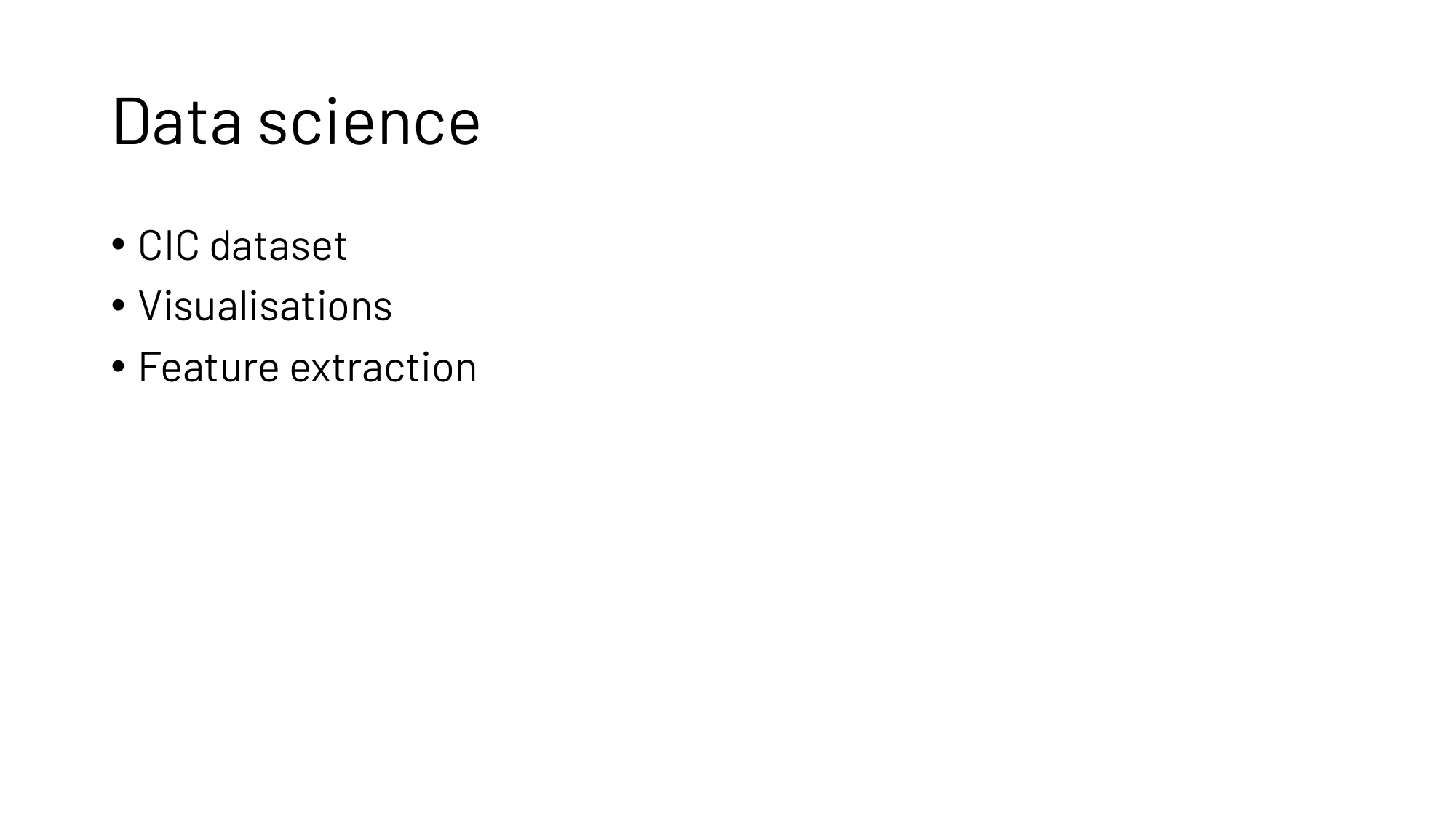

# Data science
CIC dataset
Visualisations
Feature extraction